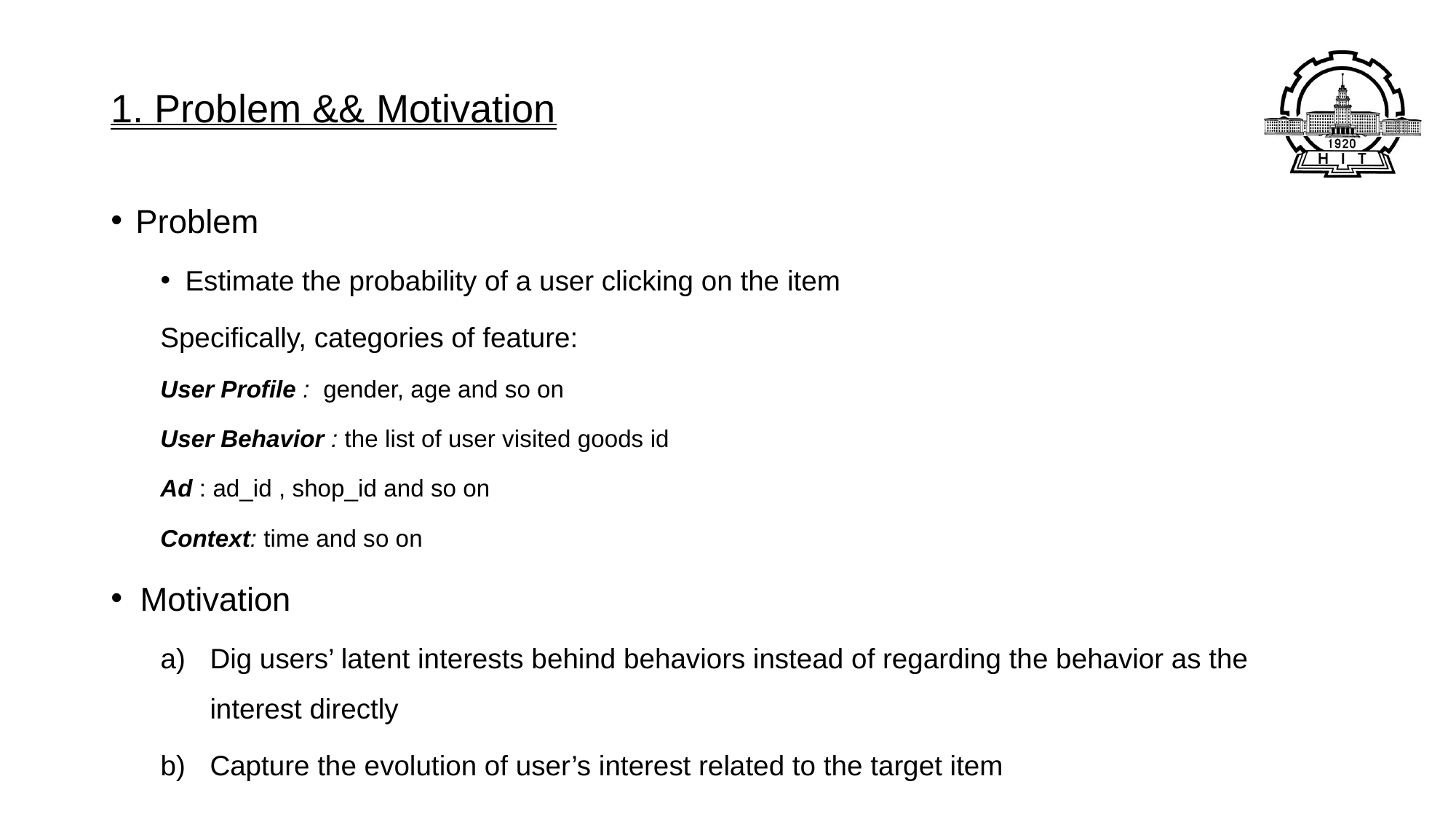

# 1. Problem && Motivation
Problem
Estimate the probability of a user clicking on the item
	Specifically, categories of feature:
		User Profile :  gender, age and so on
		User Behavior : the list of user visited goods id
		Ad : ad_id , shop_id and so on
		Context: time and so on
Motivation
Dig users’ latent interests behind behaviors instead of regarding the behavior as the interest directly
Capture the evolution of user’s interest related to the target item